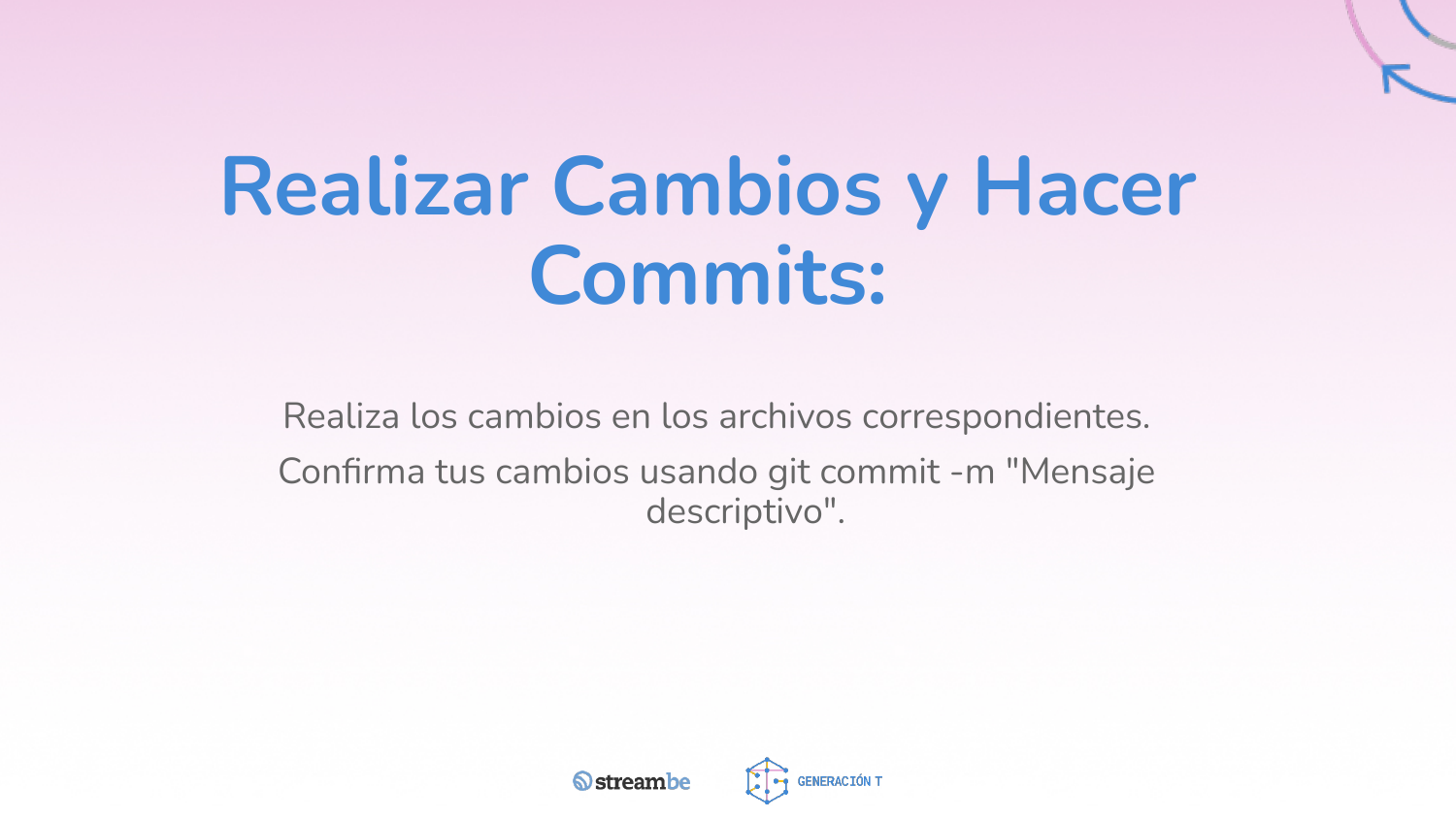

# Realizar Cambios y Hacer Commits:
Realiza los cambios en los archivos correspondientes.
Confirma tus cambios usando git commit -m "Mensaje descriptivo".